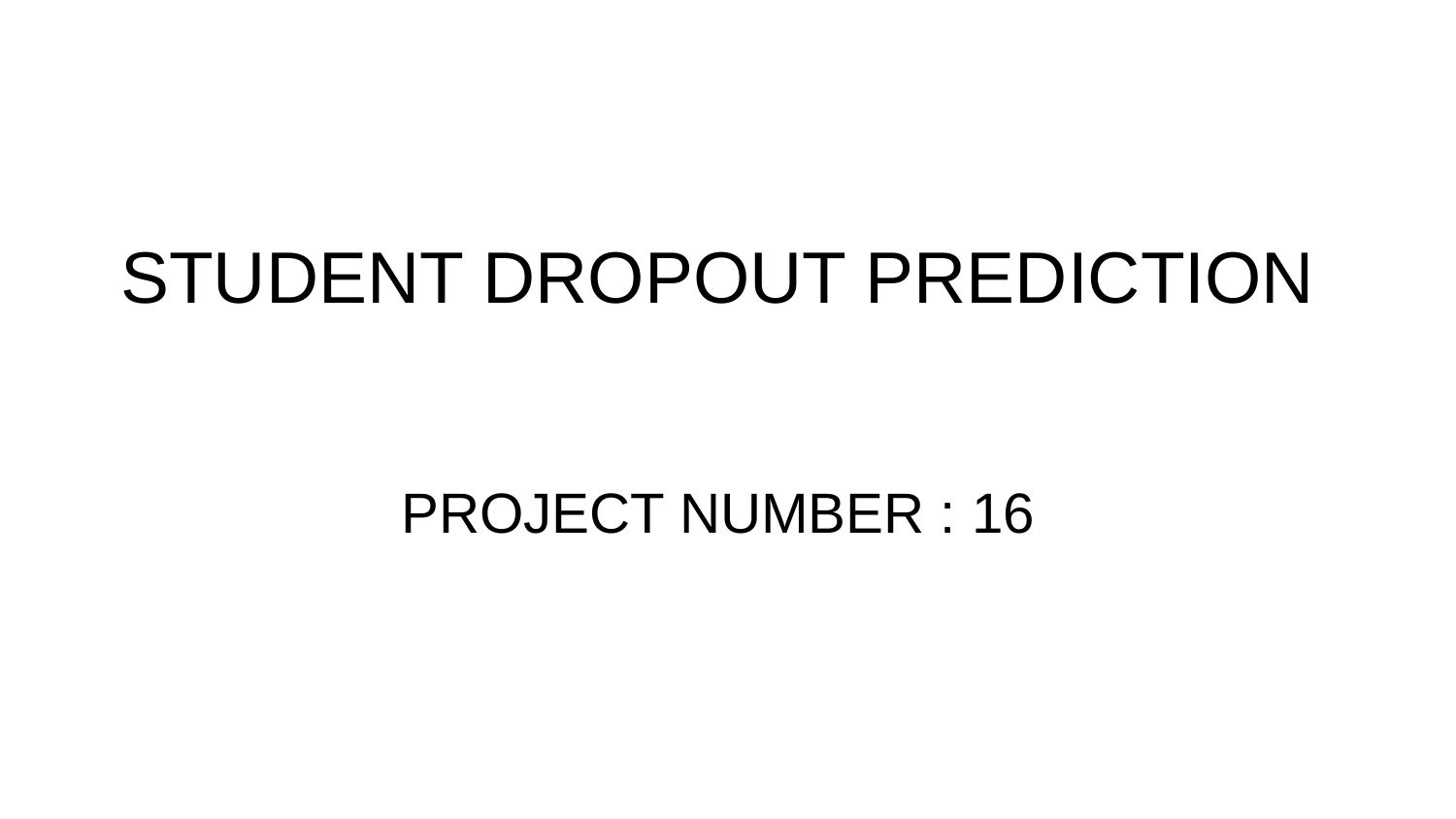

# STUDENT DROPOUT PREDICTION
PROJECT NUMBER : 16